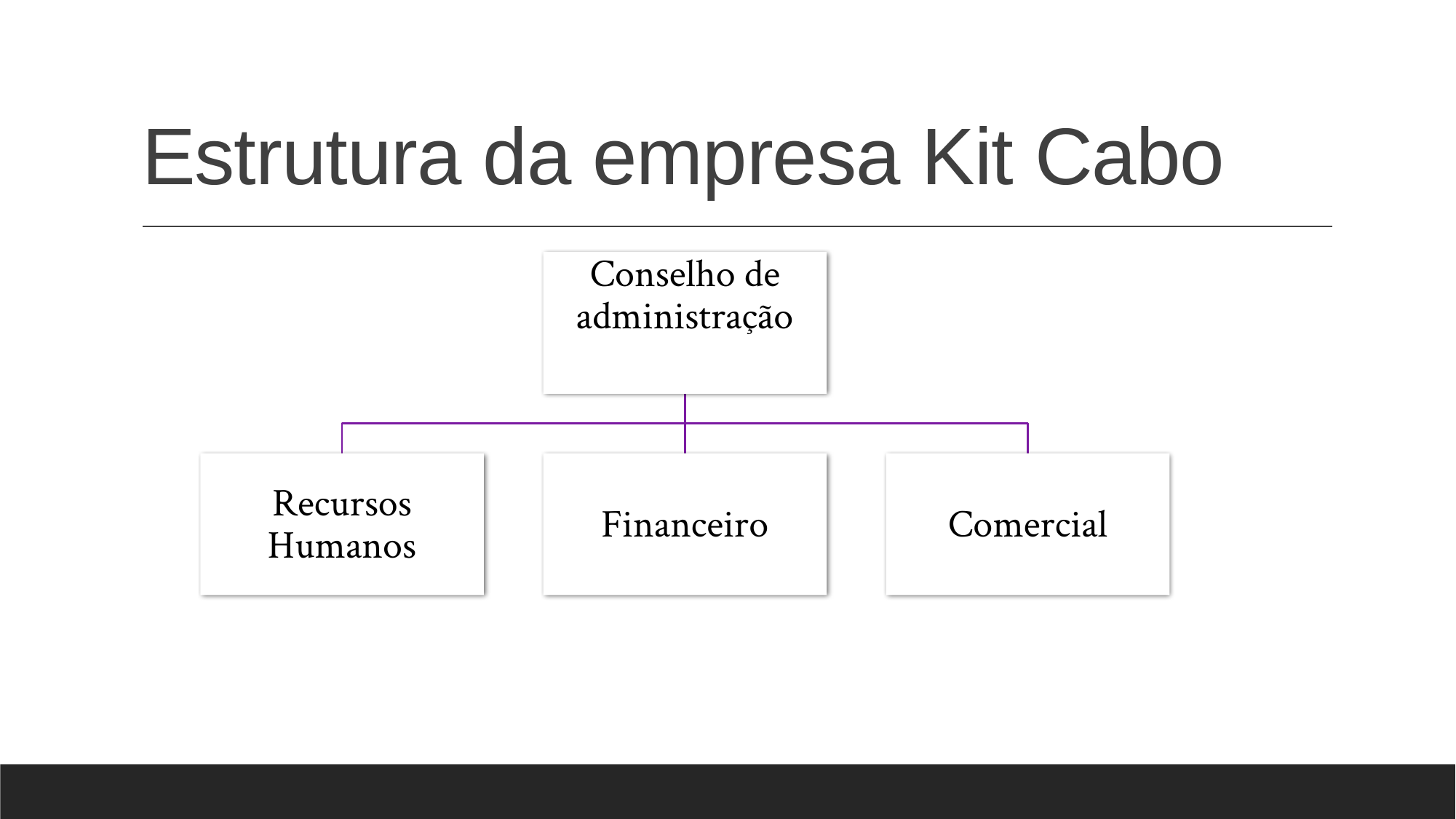

# Estrutura da empresa Kit Cabo
Conselho de administração

Recursos Humanos
Financeiro
Comercial